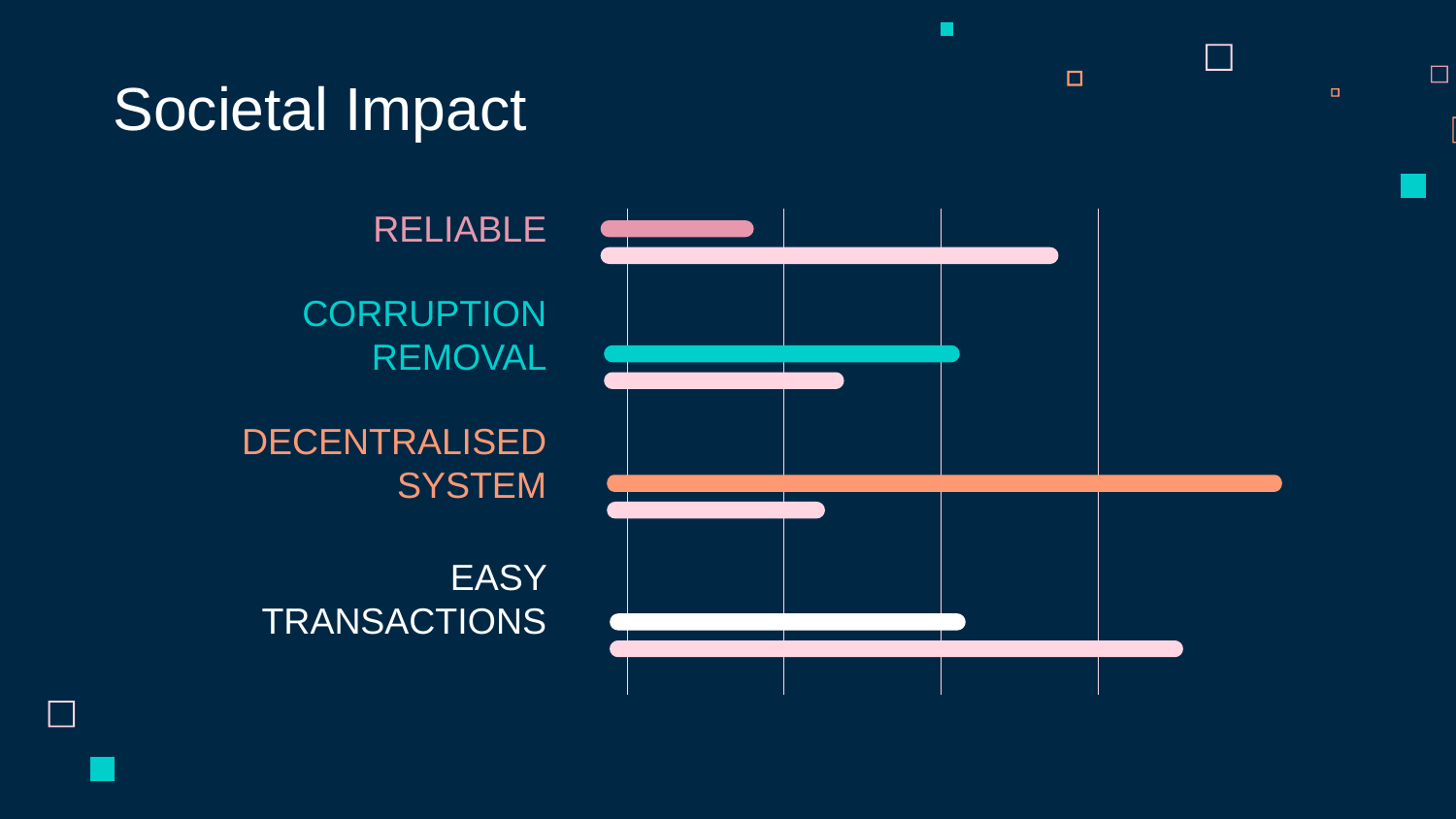

# Societal Impact
RELIABLE

CORRUPTION REMOVAL

DECENTRALISED SYSTEM

EASY TRANSACTIONS